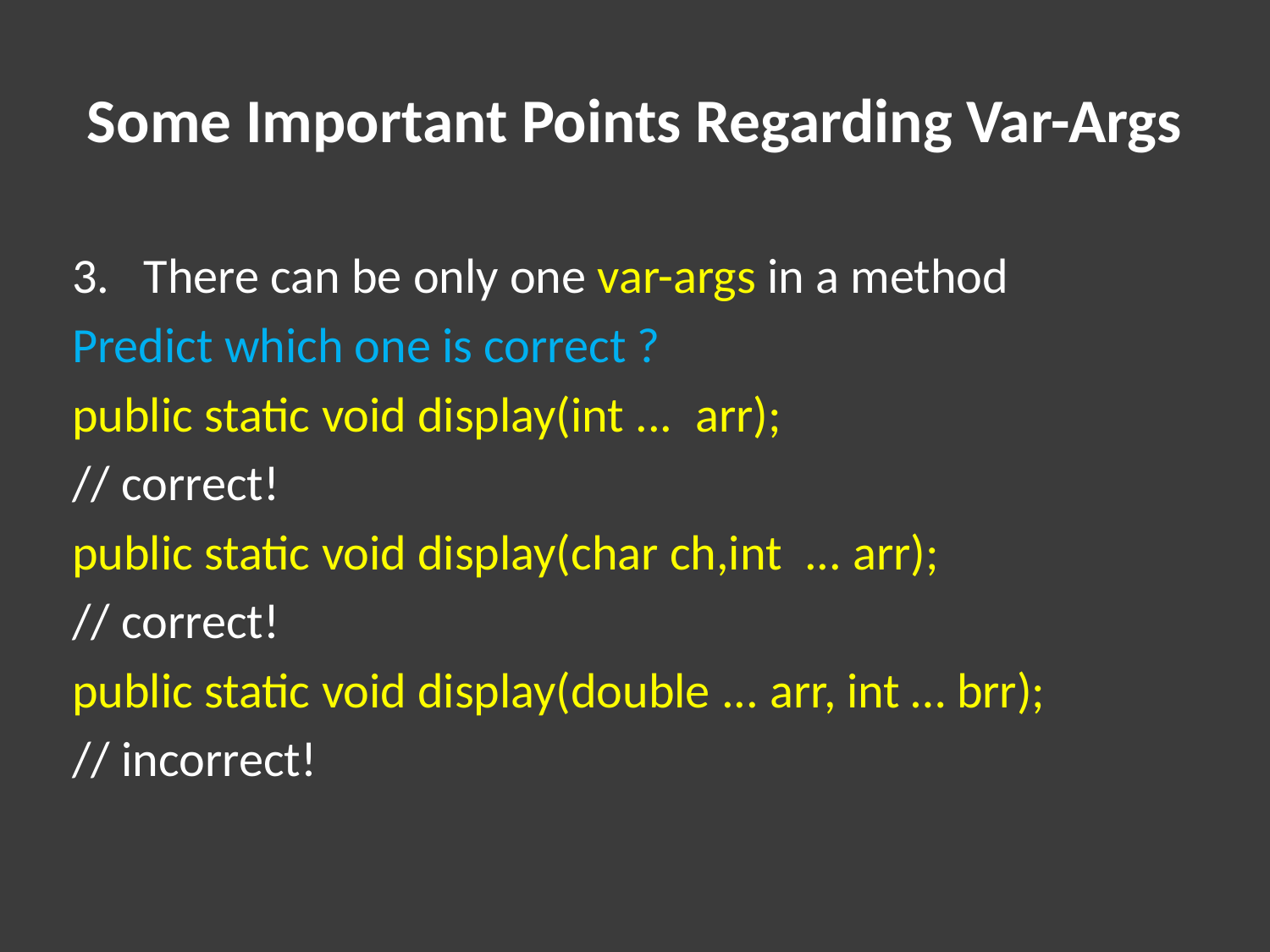

# Some Important Points Regarding Var-Args
3.	There can be only one var-args in a method
Predict which one is correct ?
public static void display(int ...  arr);
// correct!
public static void display(char ch,int  ... arr);
// correct!
public static void display(double ... arr, int … brr);
// incorrect!